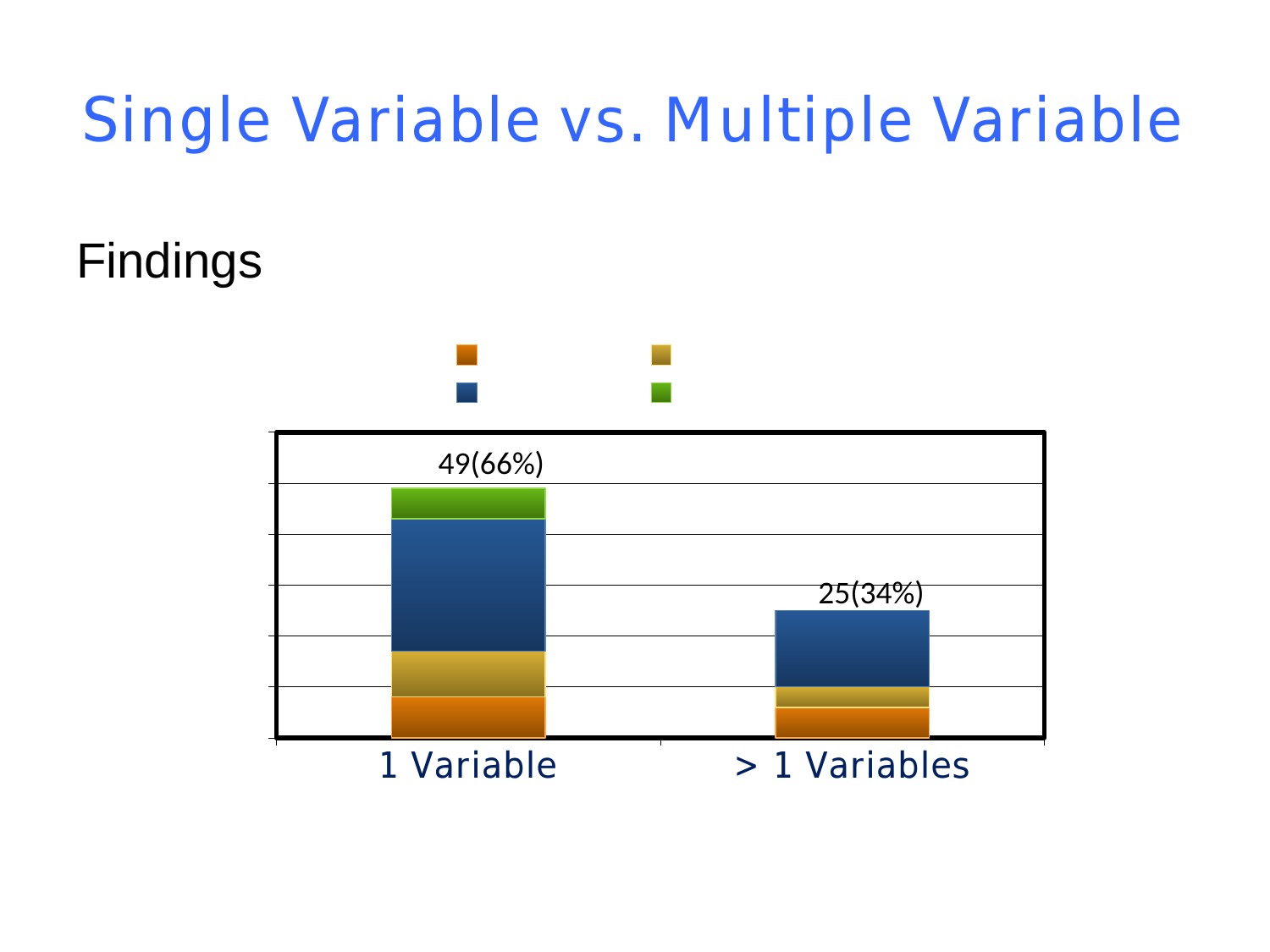

# Single Variable vs. Multiple Variable
Findings

### Chart

| Category | MySQL | Apache | Mozilla | OpenOffice |
|---|---|---|---|---|
| 1 Variable | 8.0 | 9.0 | 26.0 | 6.0 |
| > 1 Variables | 6.0 | 4.0 | 15.0 | 0.0 |
49(66%)
25(34%)